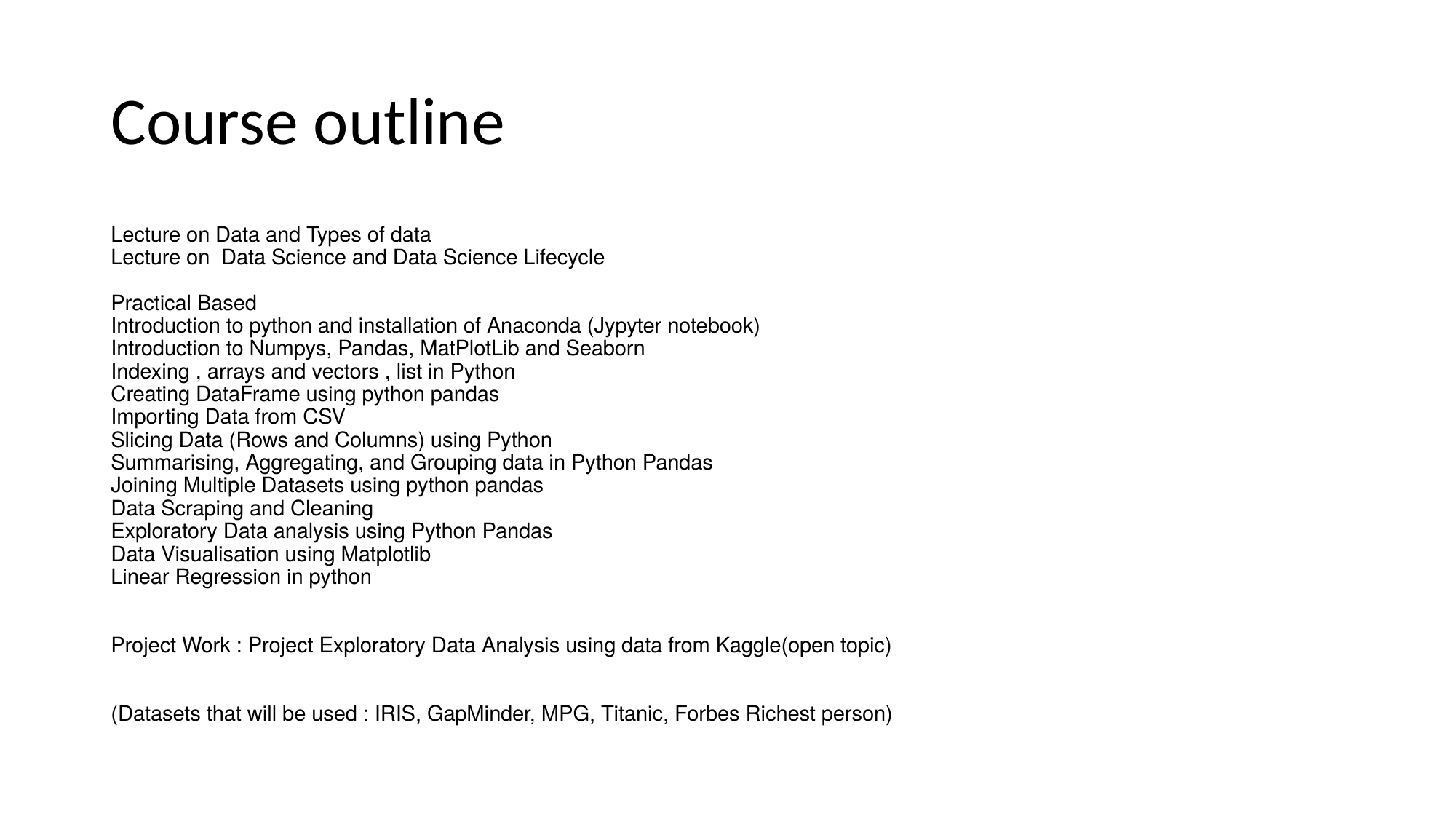

# Course outline
Lecture on Data and Types of data
Lecture on  Data Science and Data Science Lifecycle
Practical Based
Introduction to python and installation of Anaconda (Jypyter notebook)
Introduction to Numpys, Pandas, MatPlotLib and Seaborn
Indexing , arrays and vectors , list in Python
Creating DataFrame using python pandas
Importing Data from CSV
Slicing Data (Rows and Columns) using Python
Summarising, Aggregating, and Grouping data in Python Pandas
Joining Multiple Datasets using python pandas
Data Scraping and Cleaning
Exploratory Data analysis using Python Pandas
Data Visualisation using Matplotlib
Linear Regression in python
Project Work : Project Exploratory Data Analysis using data from Kaggle(open topic)
(Datasets that will be used : IRIS, GapMinder, MPG, Titanic, Forbes Richest person)